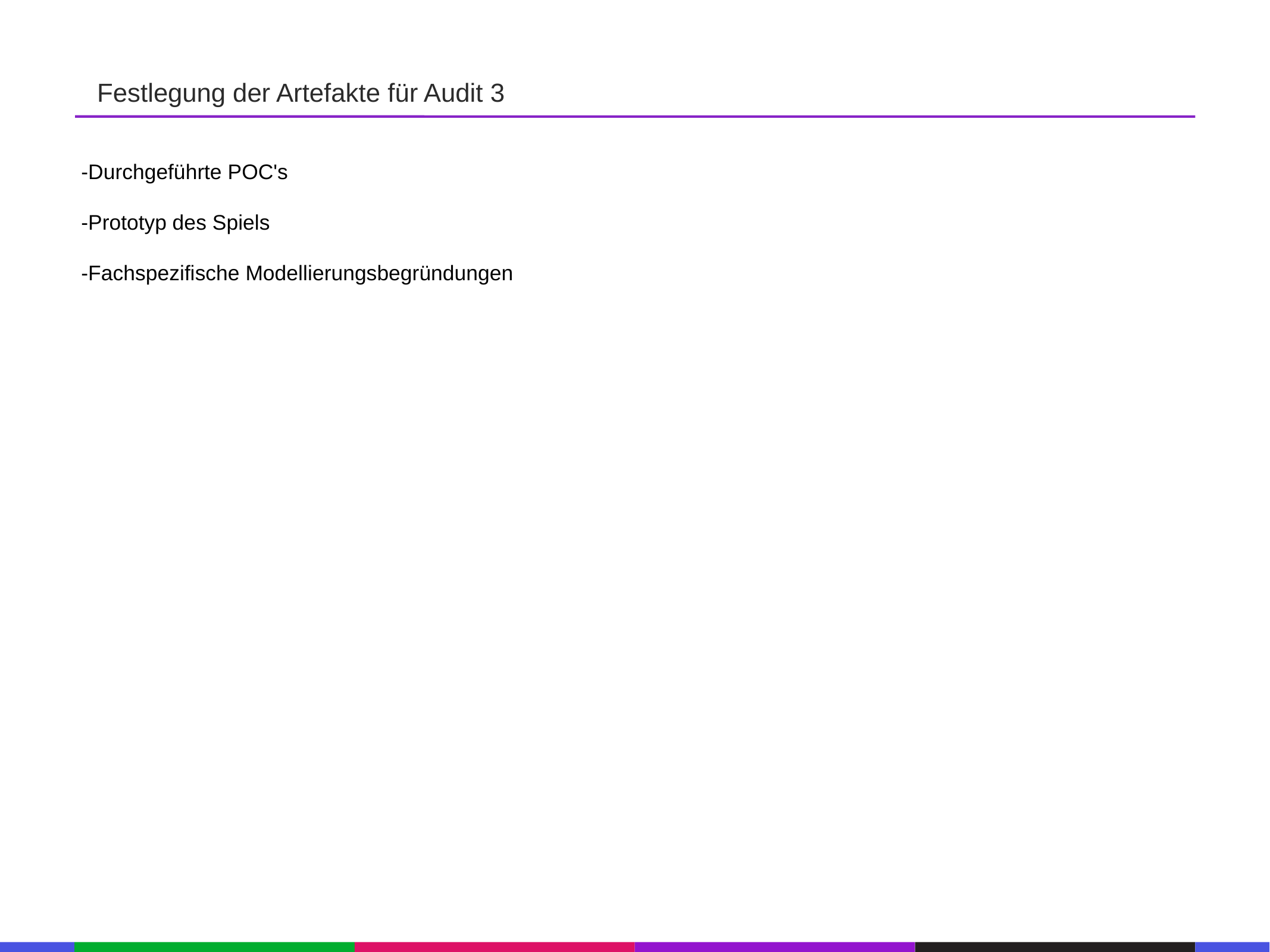

67
Festlegung der Artefakte für Audit 3
53

21
-Durchgeführte POC's

-Prototyp des Spiels

-Fachspezifische Modellierungsbegründungen
53
21
53
21
53
21
53
21
53
21
53
21
53
21
53

133
21
133
21
133
21
133
21
133
21
133